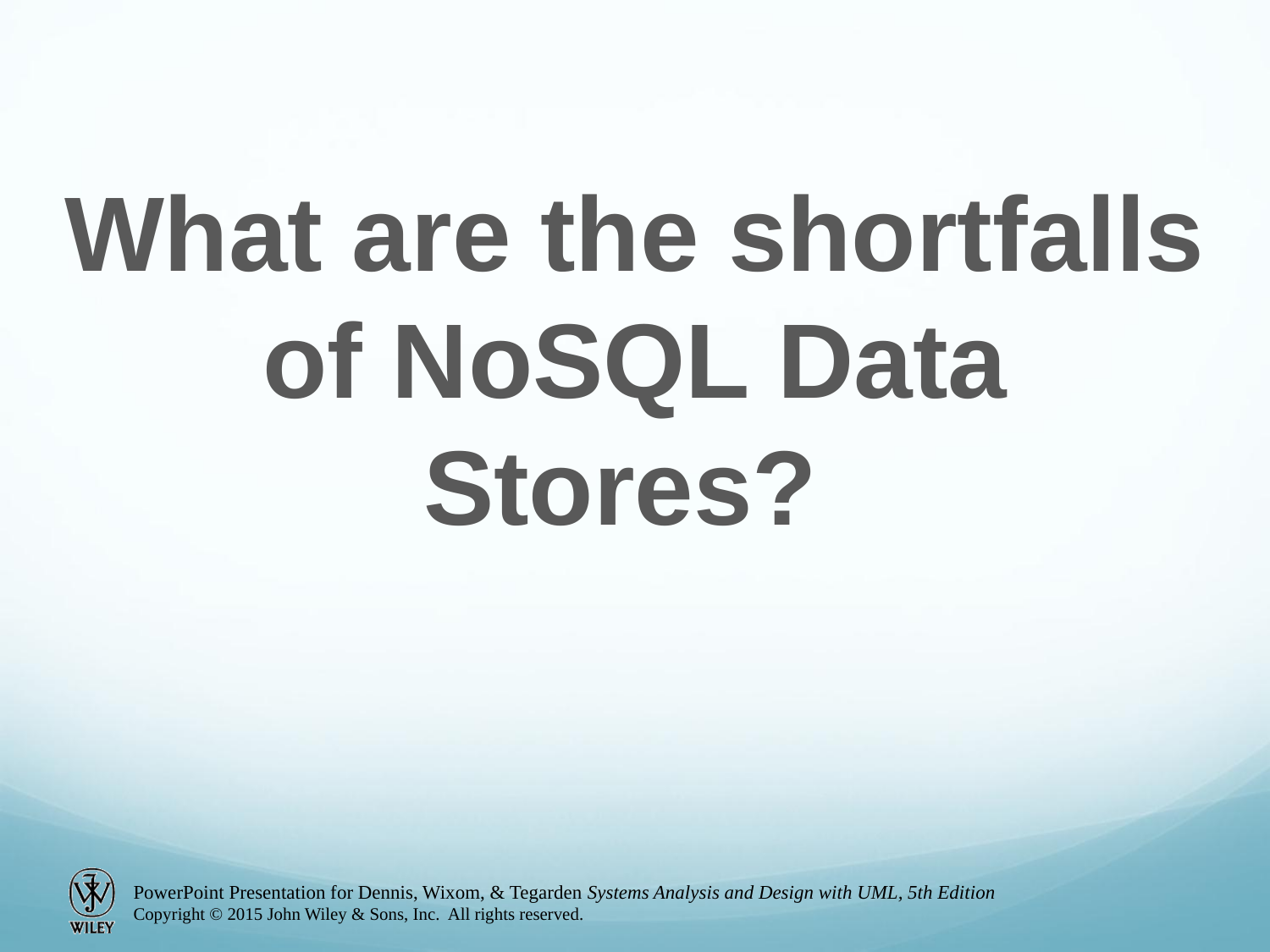

What are the shortfalls of NoSQL Data Stores?